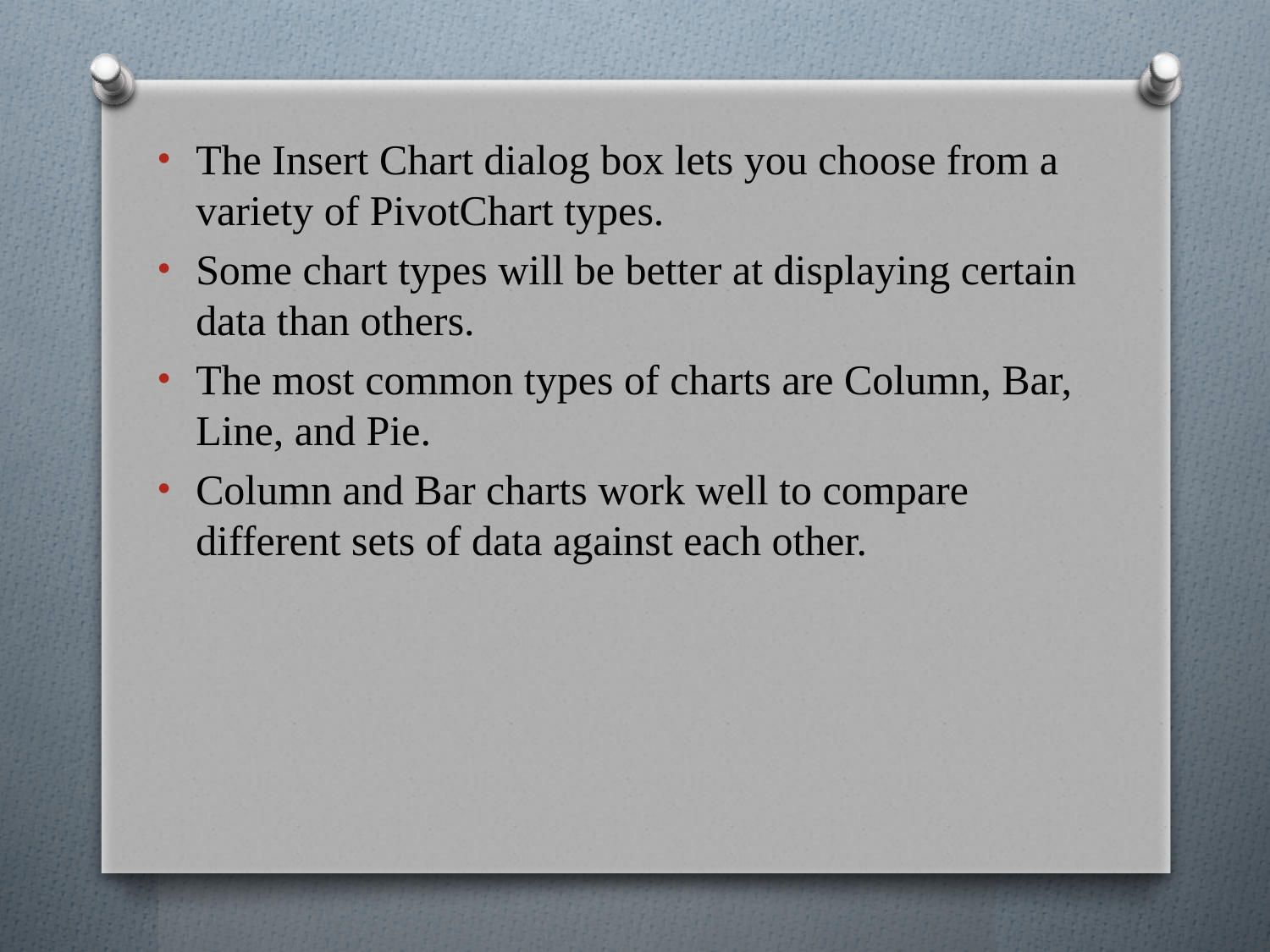

The Insert Chart dialog box lets you choose from a variety of PivotChart types.
Some chart types will be better at displaying certain data than others.
The most common types of charts are Column, Bar, Line, and Pie.
Column and Bar charts work well to compare different sets of data against each other.